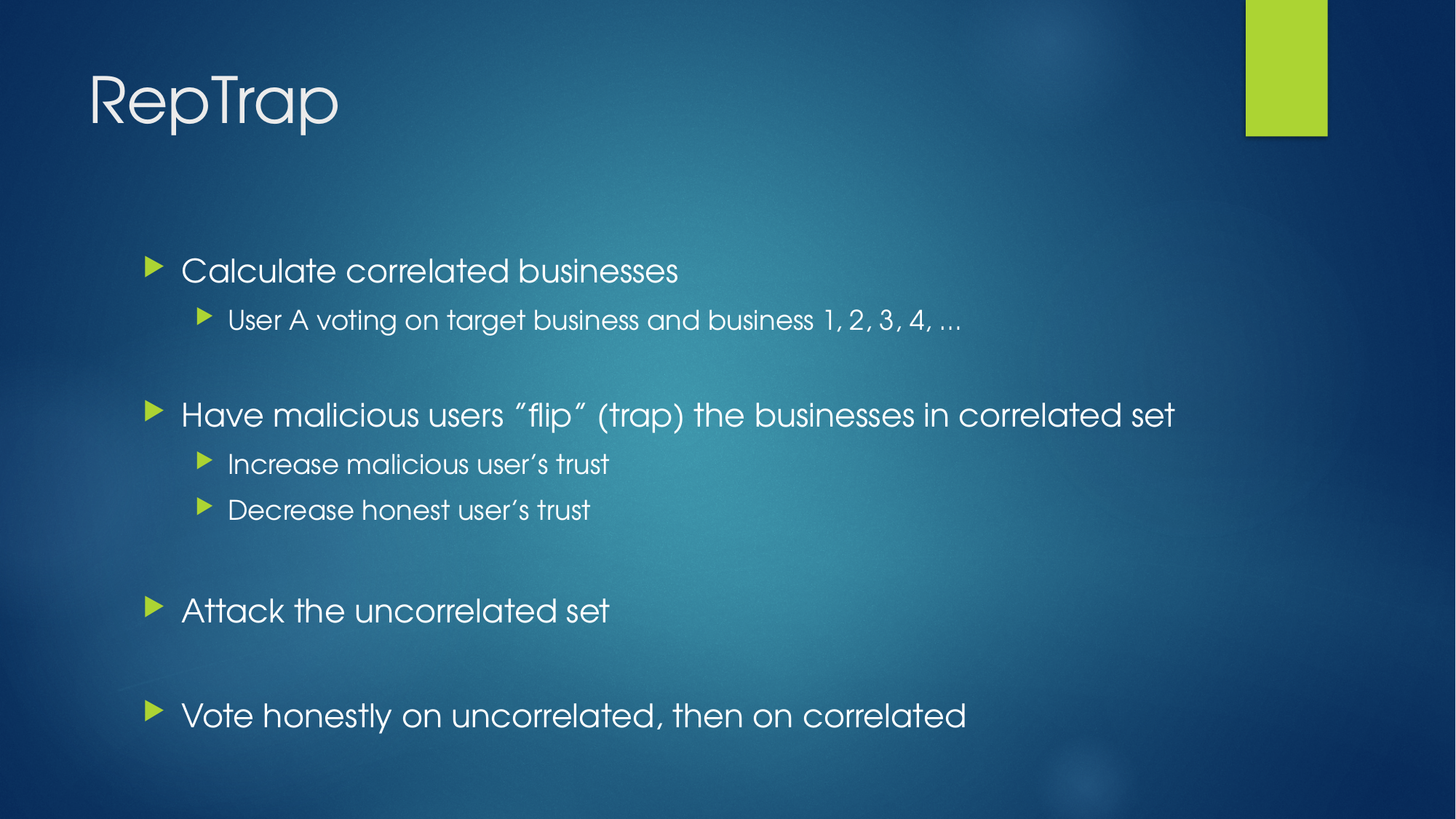

# RepTrap
Calculate correlated businesses
User A voting on target business and business 1, 2, 3, 4, …

Have malicious users ”flip” (trap) the businesses in correlated set
Increase malicious user’s trust
Decrease honest user’s trust

Attack the uncorrelated set

Vote honestly on uncorrelated, then on correlated